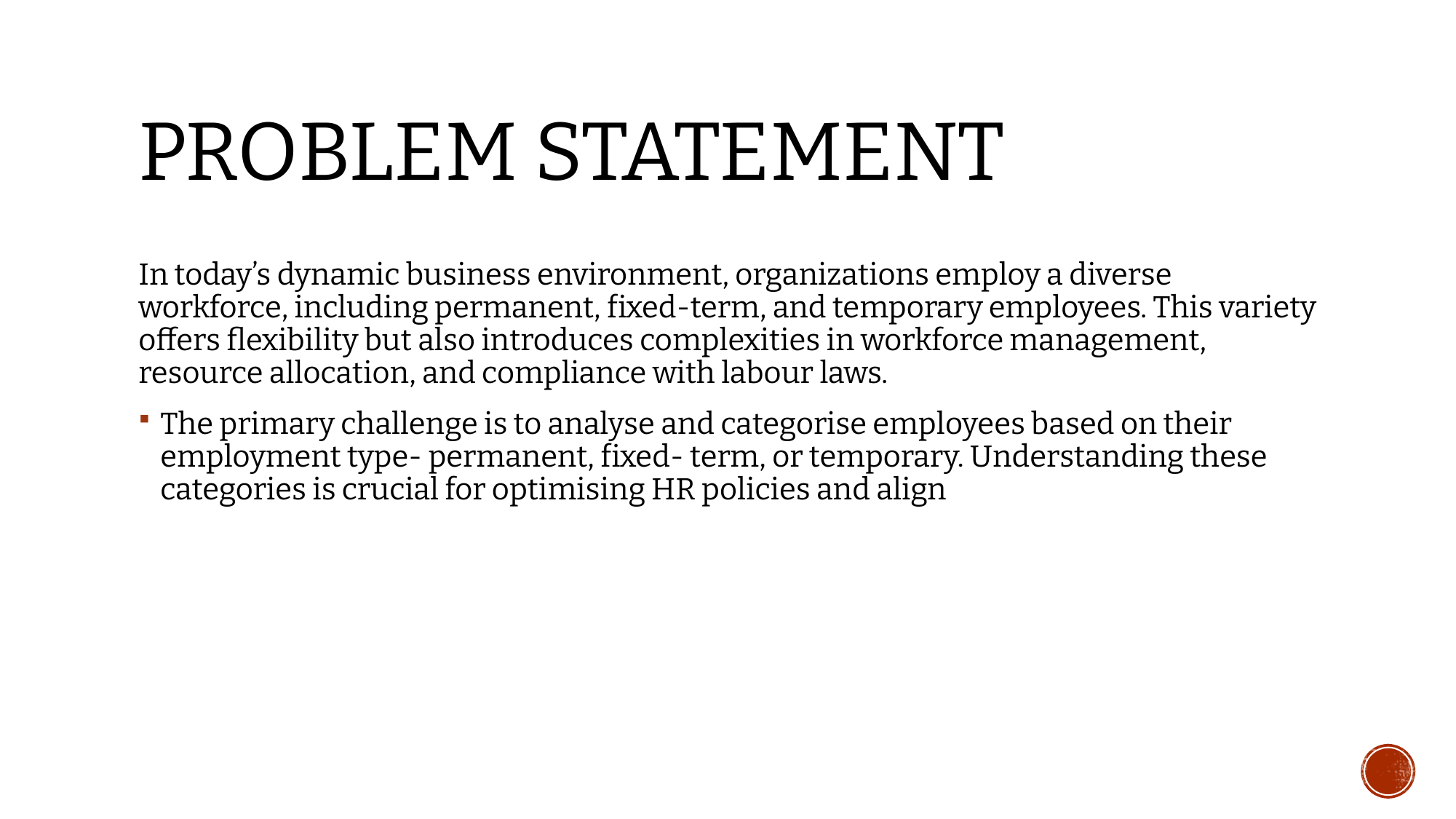

# Problem statement
In today’s dynamic business environment, organizations employ a diverse workforce, including permanent, fixed-term, and temporary employees. This variety offers flexibility but also introduces complexities in workforce management, resource allocation, and compliance with labour laws.
The primary challenge is to analyse and categorise employees based on their employment type- permanent, fixed- term, or temporary. Understanding these categories is crucial for optimising HR policies and align